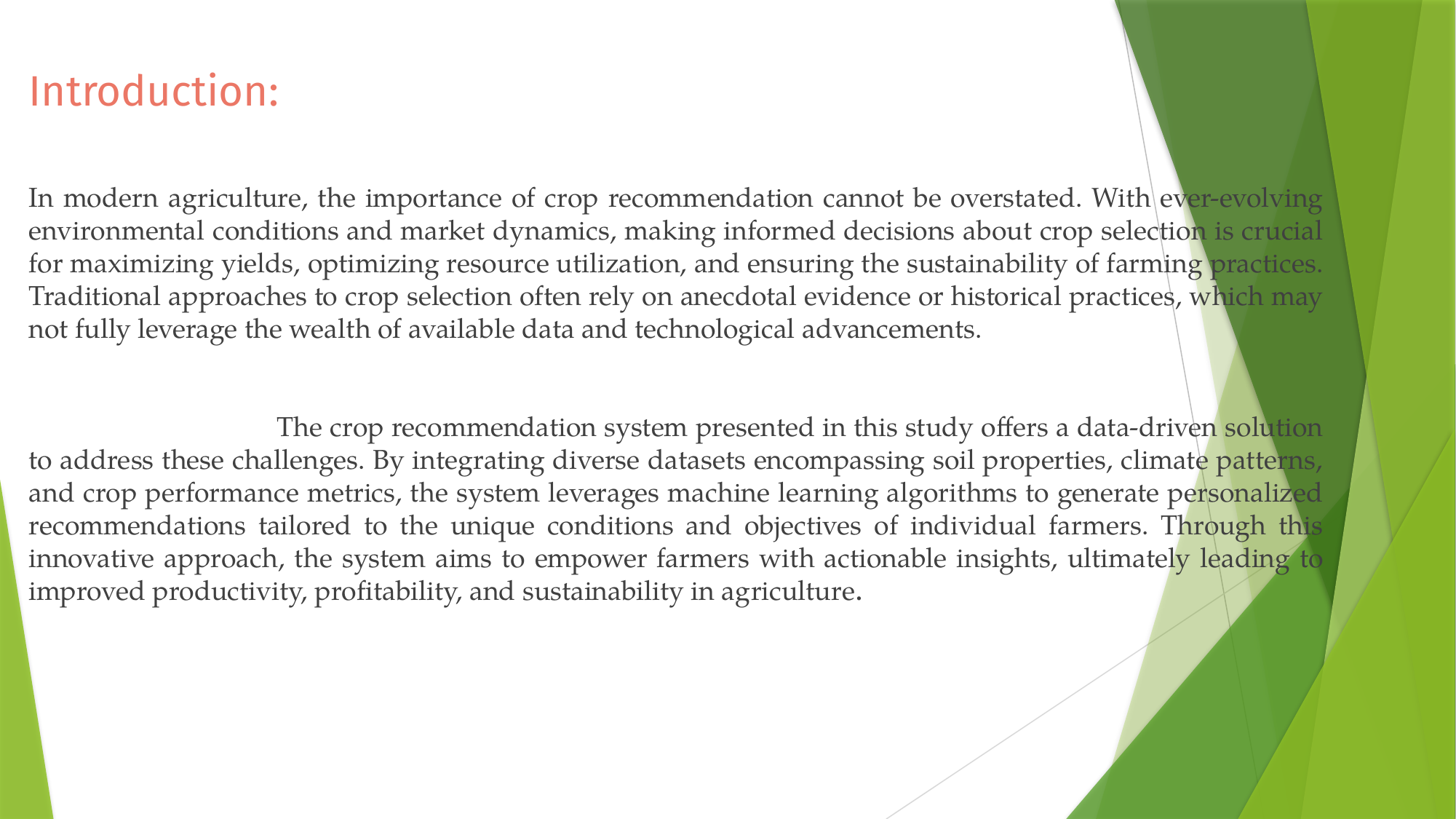

Introduction:

In modern agriculture, the importance of crop recommendation cannot be overstated. With ever-evolving environmental conditions and market dynamics, making informed decisions about crop selection is crucial for maximizing yields, optimizing resource utilization, and ensuring the sustainability of farming practices. Traditional approaches to crop selection often rely on anecdotal evidence or historical practices, which may not fully leverage the wealth of available data and technological advancements.

                                 The crop recommendation system presented in this study offers a data-driven solution to address these challenges. By integrating diverse datasets encompassing soil properties, climate patterns, and crop performance metrics, the system leverages machine learning algorithms to generate personalized recommendations tailored to the unique conditions and objectives of individual farmers. Through this innovative approach, the system aims to empower farmers with actionable insights, ultimately leading to improved productivity, profitability, and sustainability in agriculture.